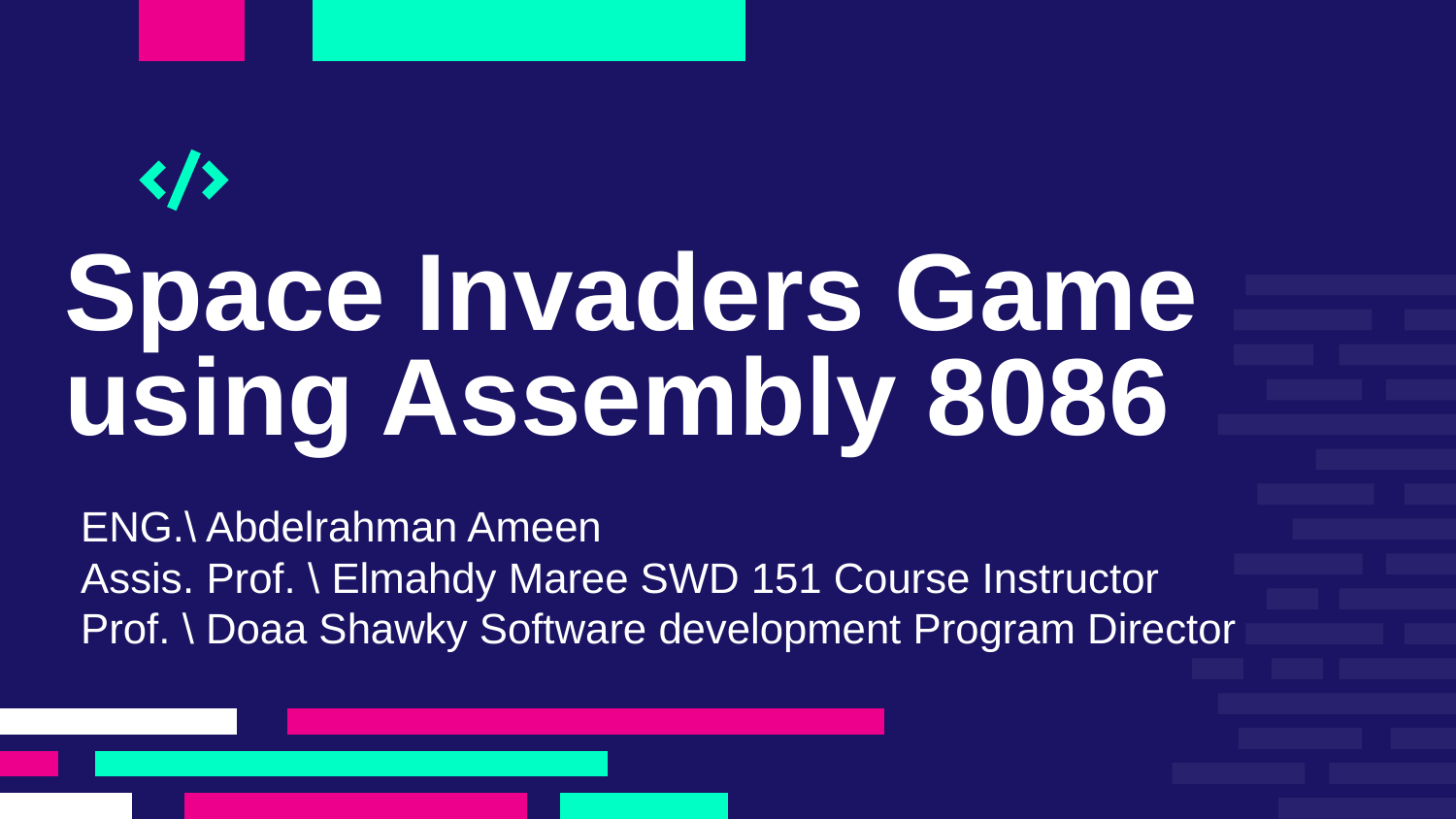

# Space Invaders Game using Assembly 8086
ENG.\ Abdelrahman Ameen
Assis. Prof. \ Elmahdy Maree SWD 151 Course Instructor
Prof. \ Doaa Shawky Software development Program Director